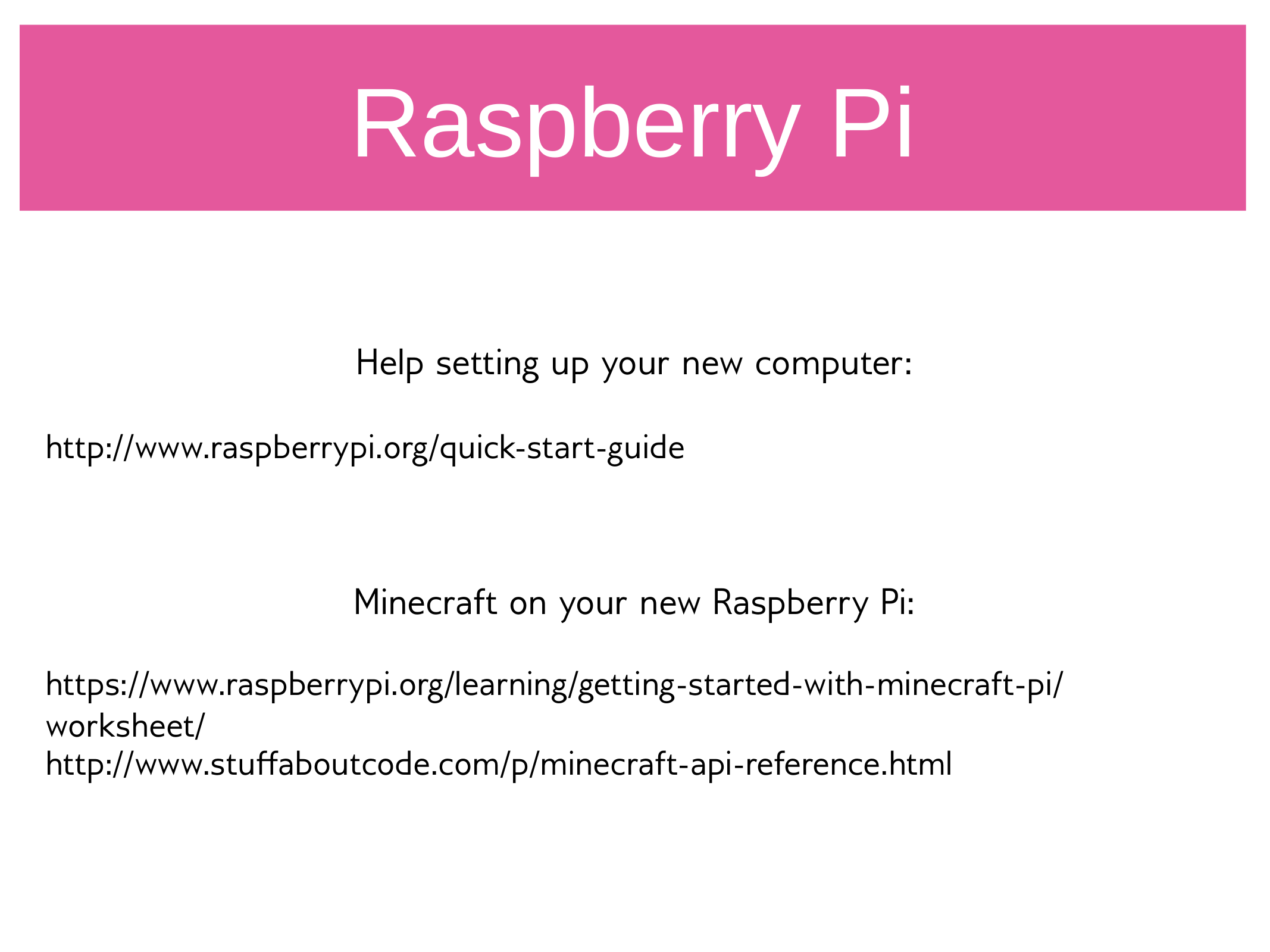

Raspberry Pi
Help setting up your new computer:
http://www.raspberrypi.org/quick-start-guide
Minecraft on your new Raspberry Pi:
https://www.raspberrypi.org/learning/getting-started-with-minecraft-pi/worksheet/
http://www.stuffaboutcode.com/p/minecraft-api-reference.html